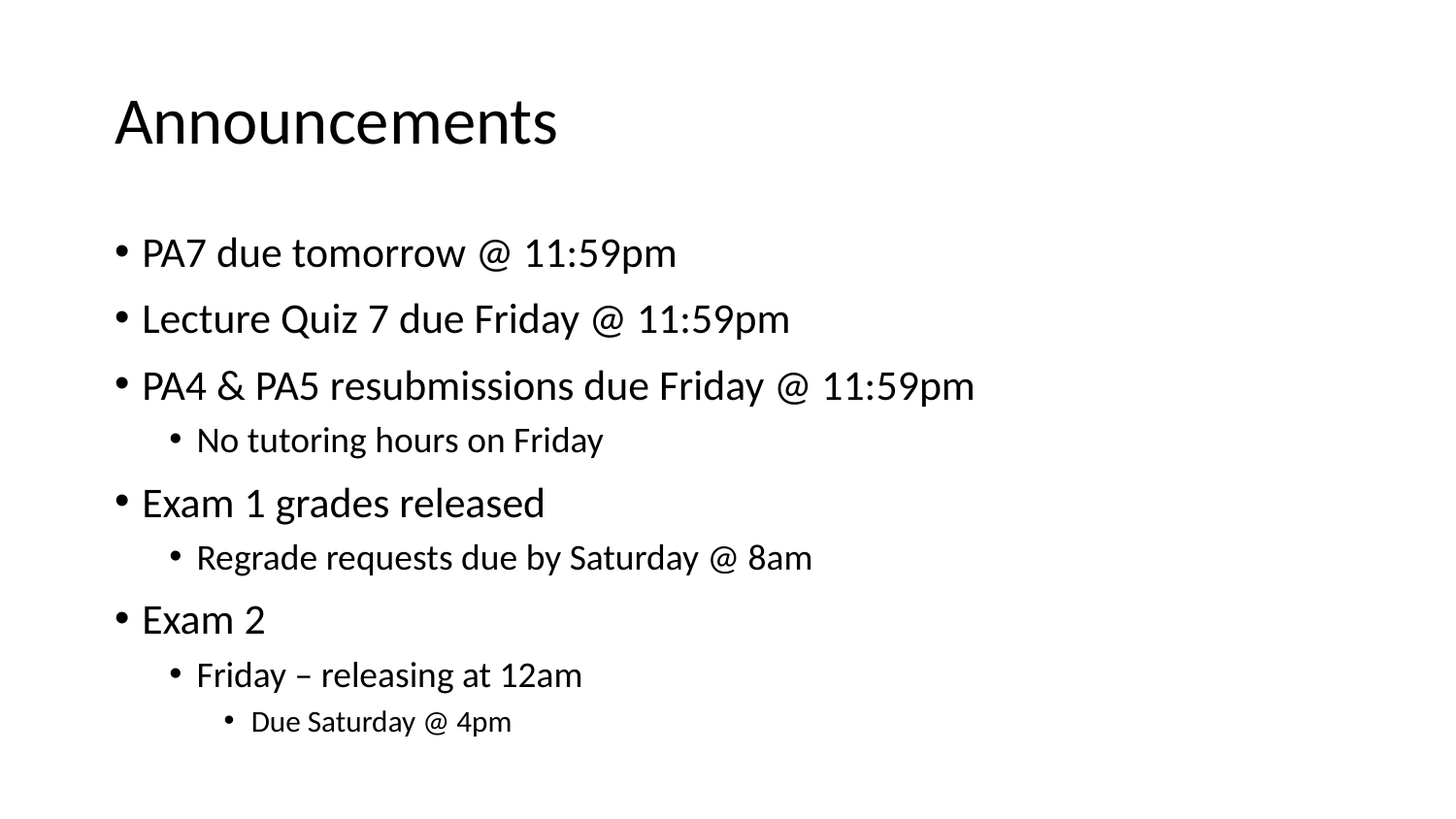

# Announcements
PA7 due tomorrow @ 11:59pm
Lecture Quiz 7 due Friday @ 11:59pm
PA4 & PA5 resubmissions due Friday @ 11:59pm
No tutoring hours on Friday
Exam 1 grades released
Regrade requests due by Saturday @ 8am
Exam 2
Friday – releasing at 12am
Due Saturday @ 4pm